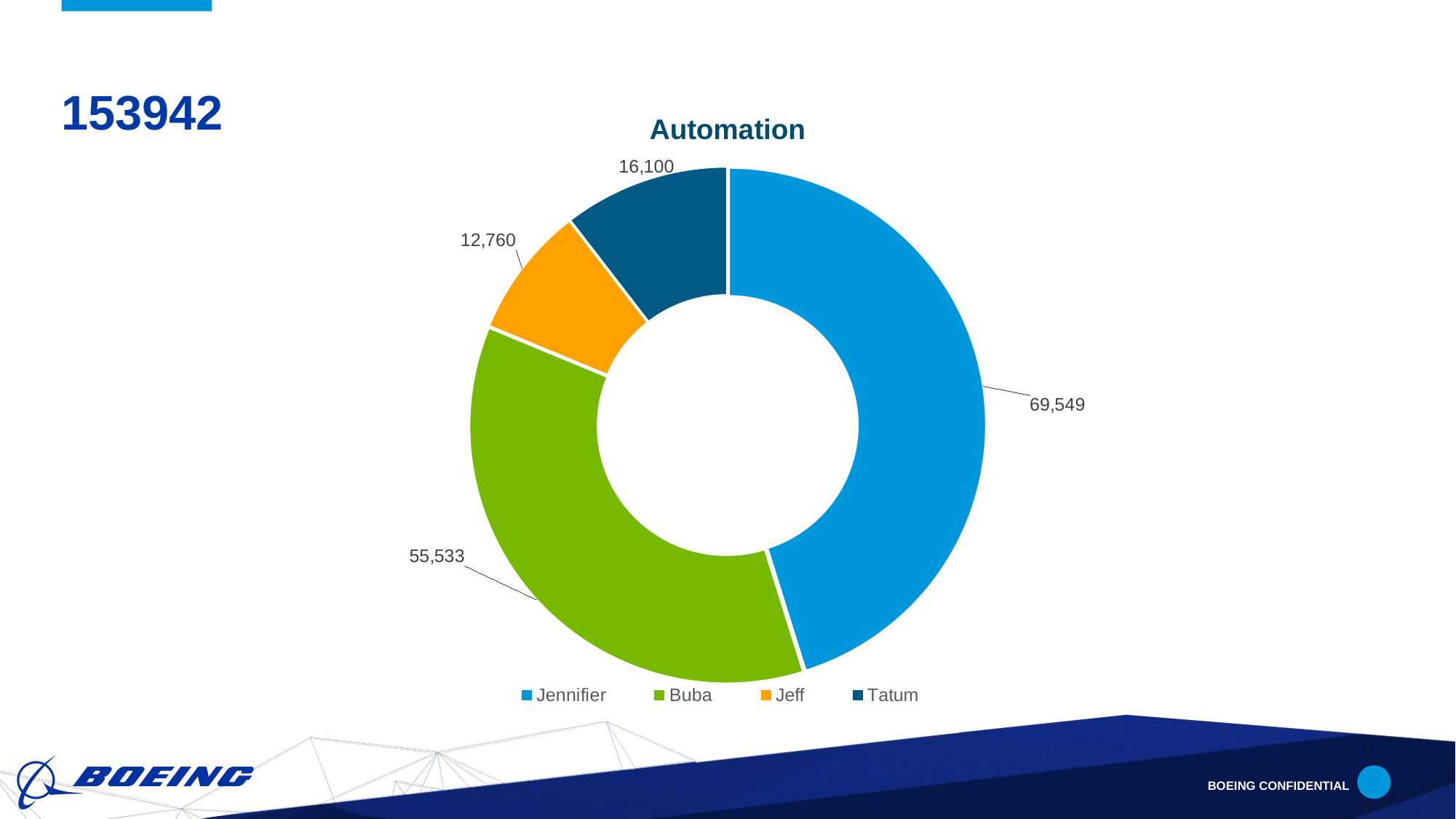

# 153942

### Chart: Automation

| Category | Sales |
|---|---|
| Jennifier | 69549.0 |
| Buba | 55533.0 |
| Jeff | 12760.0 |
| Tatum | 16100.0 |